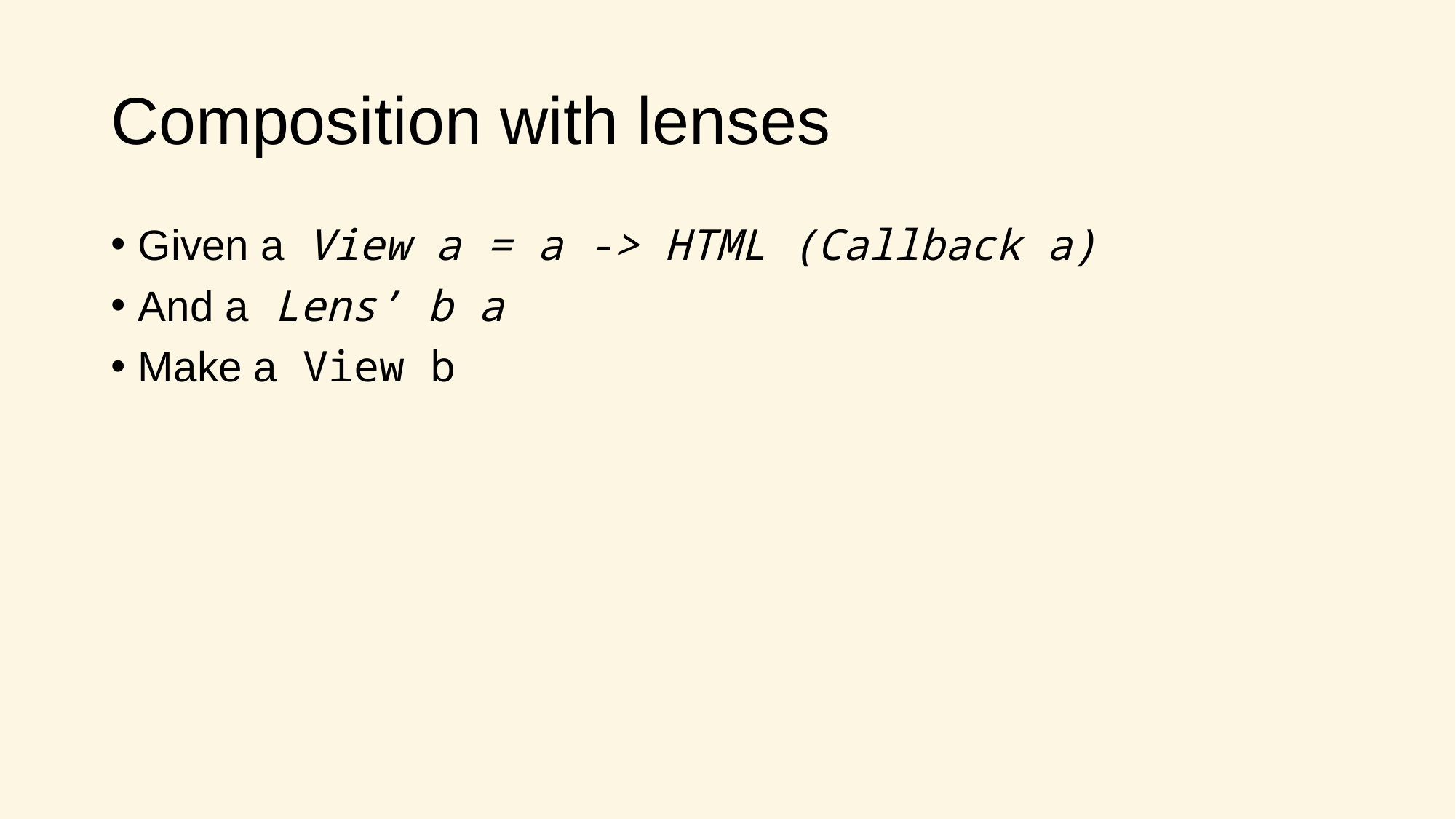

# Composition with lenses
Given a  View a = a -> HTML (Callback a)
And a Lens’ b a
Make a View b